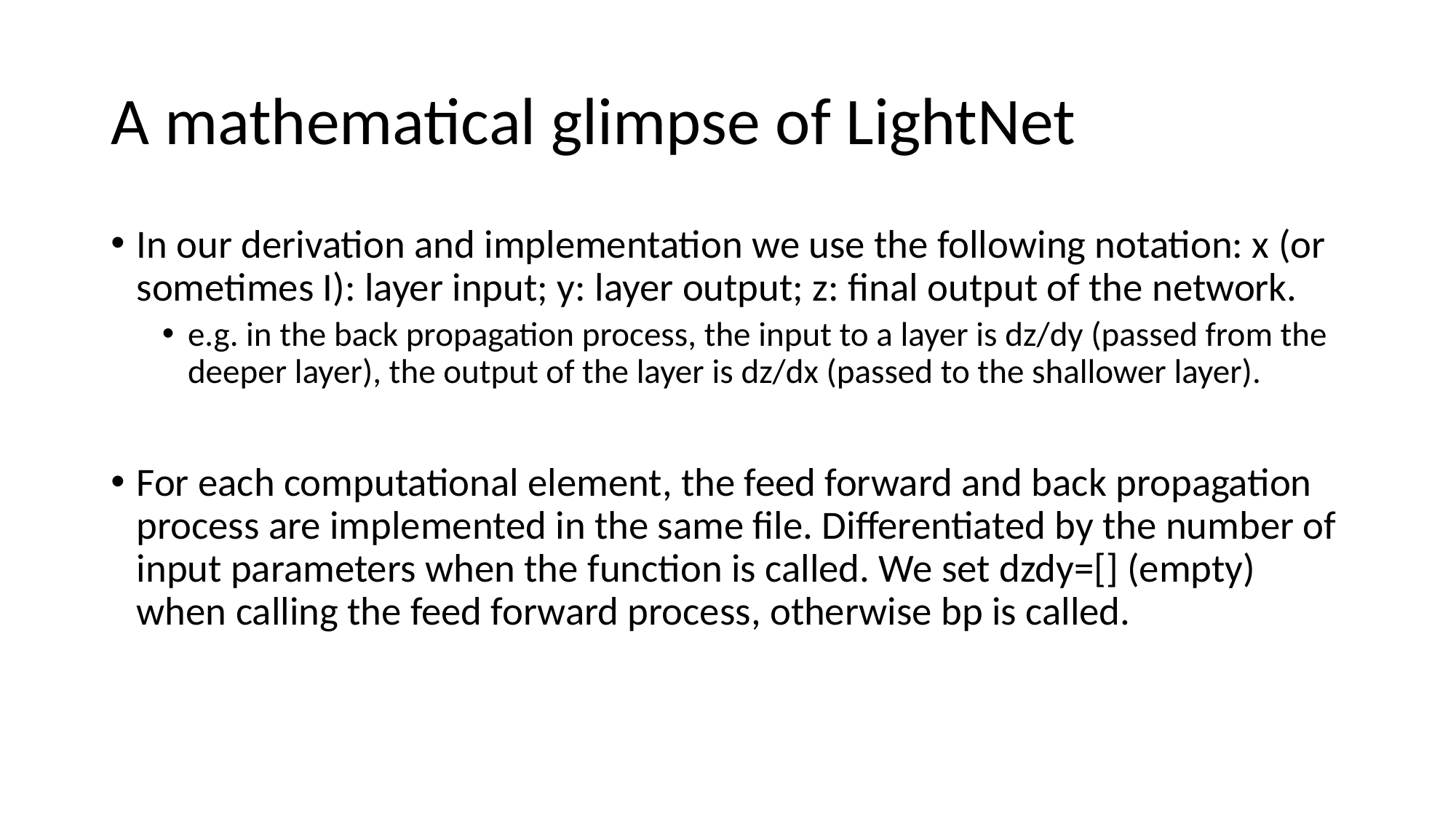

# A mathematical glimpse of LightNet
In our derivation and implementation we use the following notation: x (or sometimes I): layer input; y: layer output; z: final output of the network.
e.g. in the back propagation process, the input to a layer is dz/dy (passed from the deeper layer), the output of the layer is dz/dx (passed to the shallower layer).

For each computational element, the feed forward and back propagation process are implemented in the same file. Differentiated by the number of input parameters when the function is called. We set dzdy=[] (empty) when calling the feed forward process, otherwise bp is called.